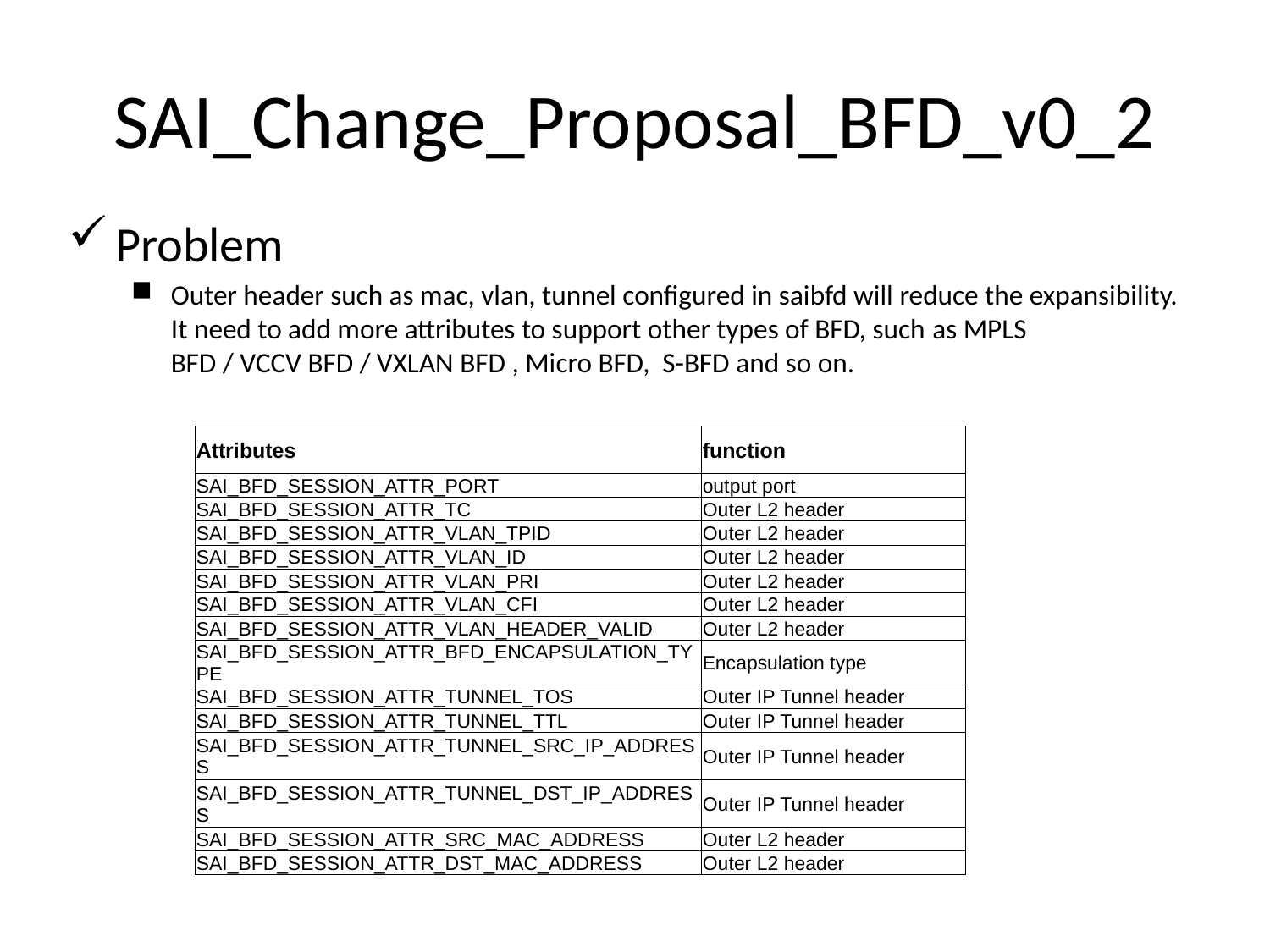

# SAI_Change_Proposal_BFD_v0_2
Problem
Outer header such as mac, vlan, tunnel configured in saibfd will reduce the expansibility. It need to add more attributes to support other types of BFD, such as MPLS BFD / VCCV BFD / VXLAN BFD , Micro BFD,  S-BFD and so on.

| Attributes | function |
| --- | --- |
| SAI\_BFD\_SESSION\_ATTR\_PORT | output port |
| SAI\_BFD\_SESSION\_ATTR\_TC | Outer L2 header |
| SAI\_BFD\_SESSION\_ATTR\_VLAN\_TPID | Outer L2 header |
| SAI\_BFD\_SESSION\_ATTR\_VLAN\_ID | Outer L2 header |
| SAI\_BFD\_SESSION\_ATTR\_VLAN\_PRI | Outer L2 header |
| SAI\_BFD\_SESSION\_ATTR\_VLAN\_CFI | Outer L2 header |
| SAI\_BFD\_SESSION\_ATTR\_VLAN\_HEADER\_VALID | Outer L2 header |
| SAI\_BFD\_SESSION\_ATTR\_BFD\_ENCAPSULATION\_TYPE | Encapsulation type |
| SAI\_BFD\_SESSION\_ATTR\_TUNNEL\_TOS | Outer IP Tunnel header |
| SAI\_BFD\_SESSION\_ATTR\_TUNNEL\_TTL | Outer IP Tunnel header |
| SAI\_BFD\_SESSION\_ATTR\_TUNNEL\_SRC\_IP\_ADDRESS | Outer IP Tunnel header |
| SAI\_BFD\_SESSION\_ATTR\_TUNNEL\_DST\_IP\_ADDRESS | Outer IP Tunnel header |
| SAI\_BFD\_SESSION\_ATTR\_SRC\_MAC\_ADDRESS | Outer L2 header |
| SAI\_BFD\_SESSION\_ATTR\_DST\_MAC\_ADDRESS | Outer L2 header |